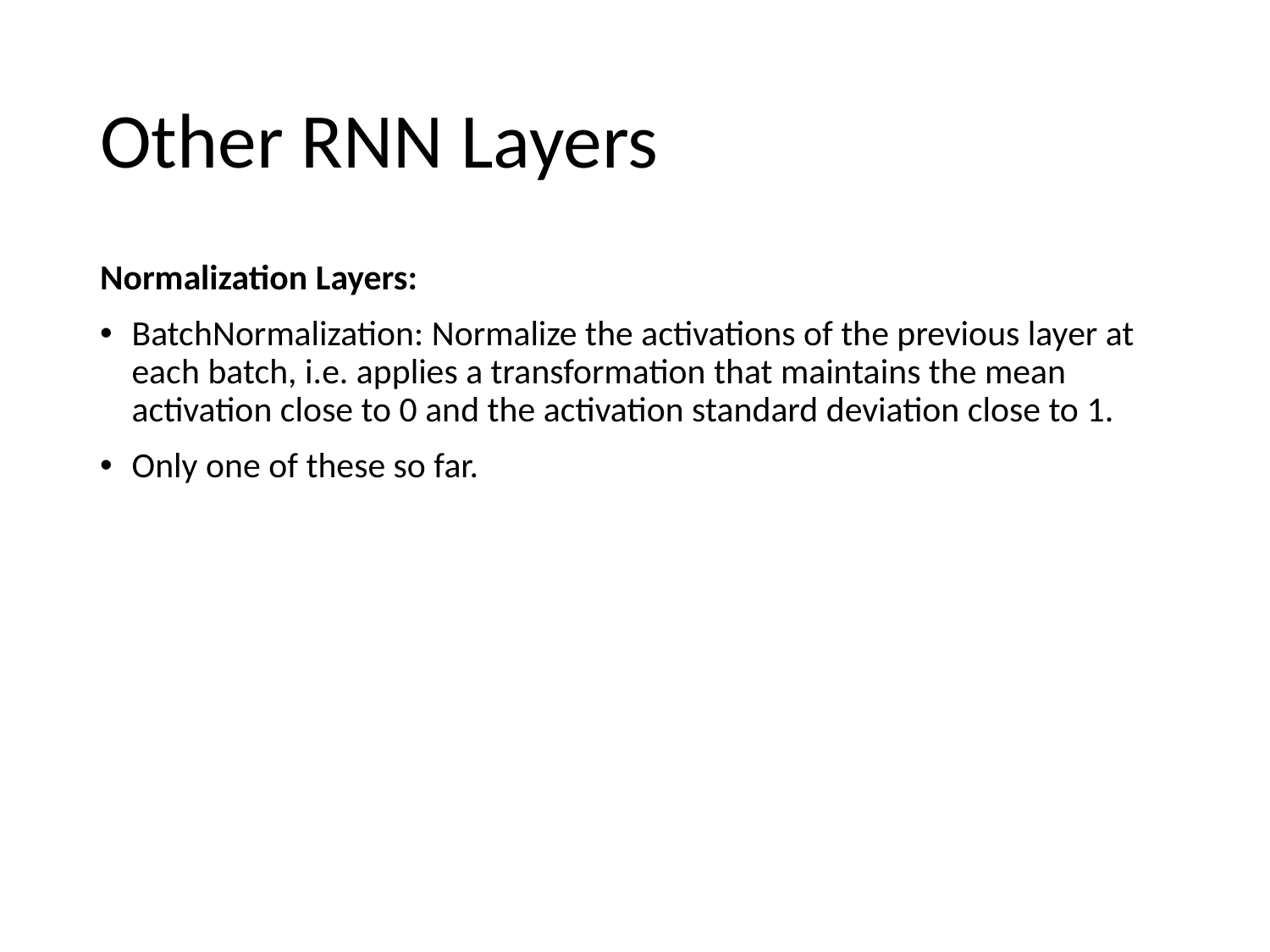

# Other RNN Layers
Normalization Layers:
BatchNormalization: Normalize the activations of the previous layer at each batch, i.e. applies a transformation that maintains the mean activation close to 0 and the activation standard deviation close to 1.
Only one of these so far.